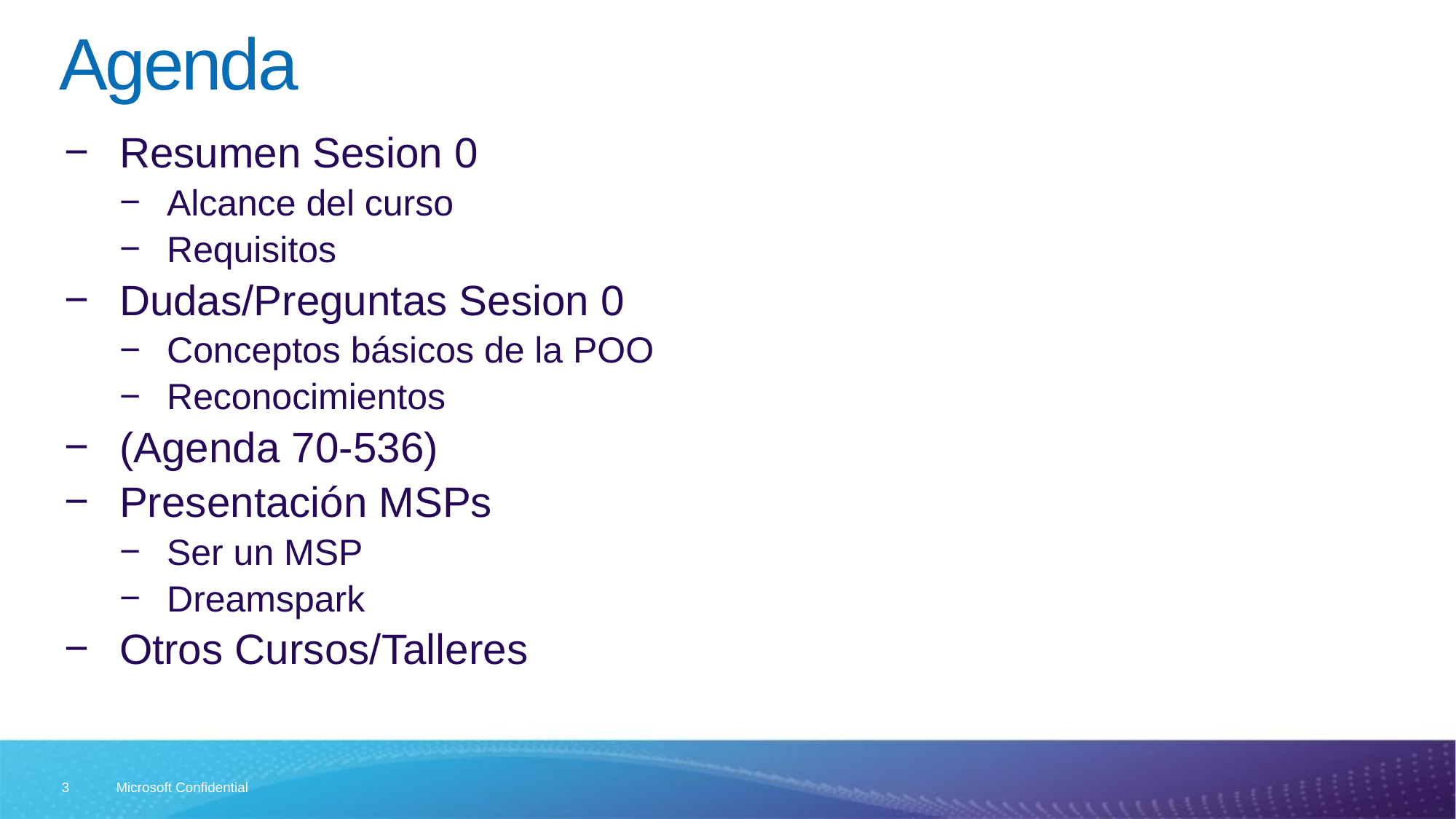

Agenda
Resumen Sesion 0
Alcance del curso
Requisitos
Dudas/Preguntas Sesion 0
Conceptos básicos de la POO
Reconocimientos
(Agenda 70-536)
Presentación MSPs
Ser un MSP
Dreamspark
Otros Cursos/Talleres
3
Microsoft Confidential